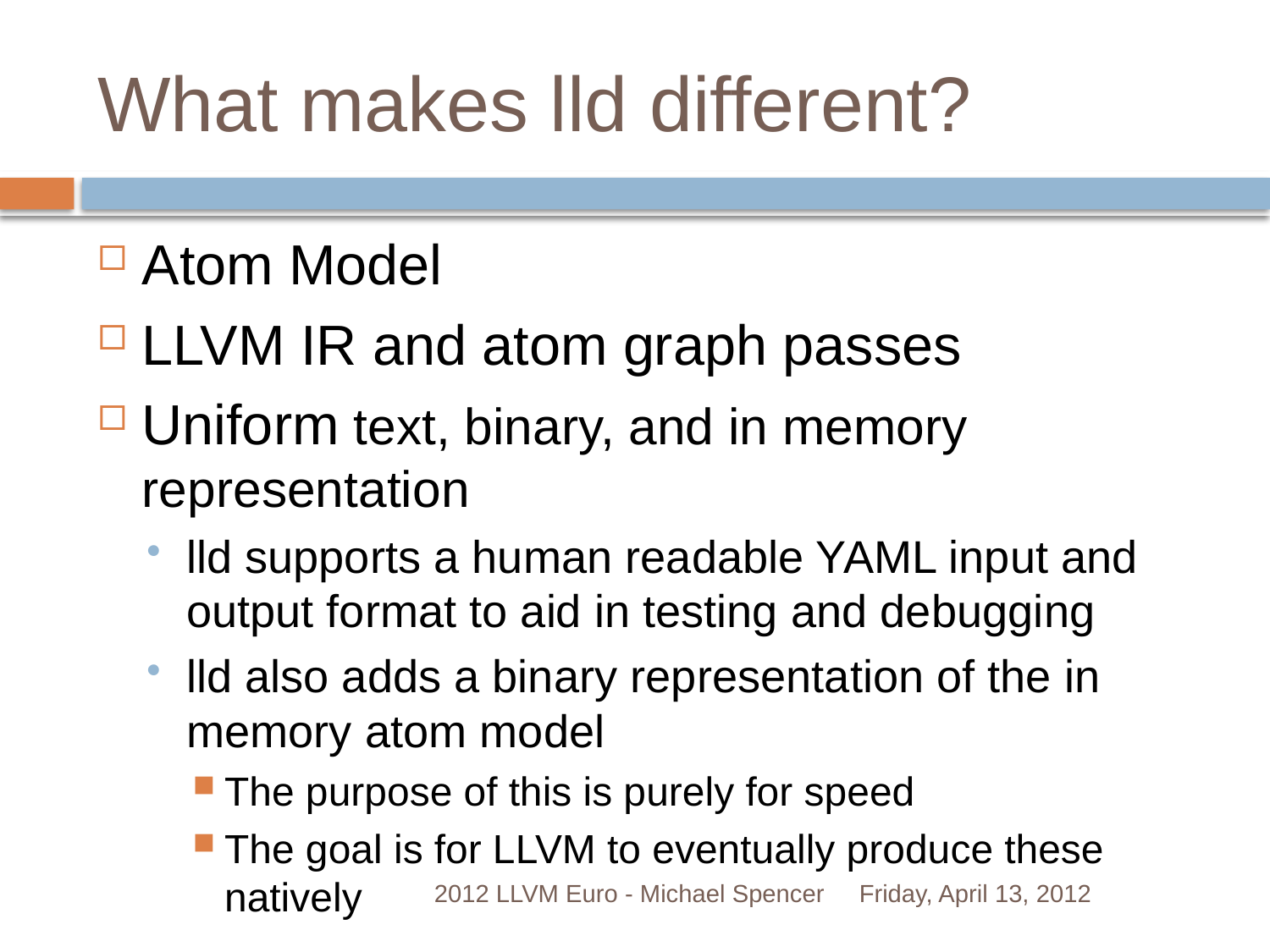

# What makes lld different?
Atom Model
LLVM IR and atom graph passes
Uniform text, binary, and in memory representation
lld supports a human readable YAML input and output format to aid in testing and debugging
lld also adds a binary representation of the in memory atom model
The purpose of this is purely for speed
The goal is for LLVM to eventually produce these natively

2012 LLVM Euro - Michael Spencer
Friday, April 13, 2012